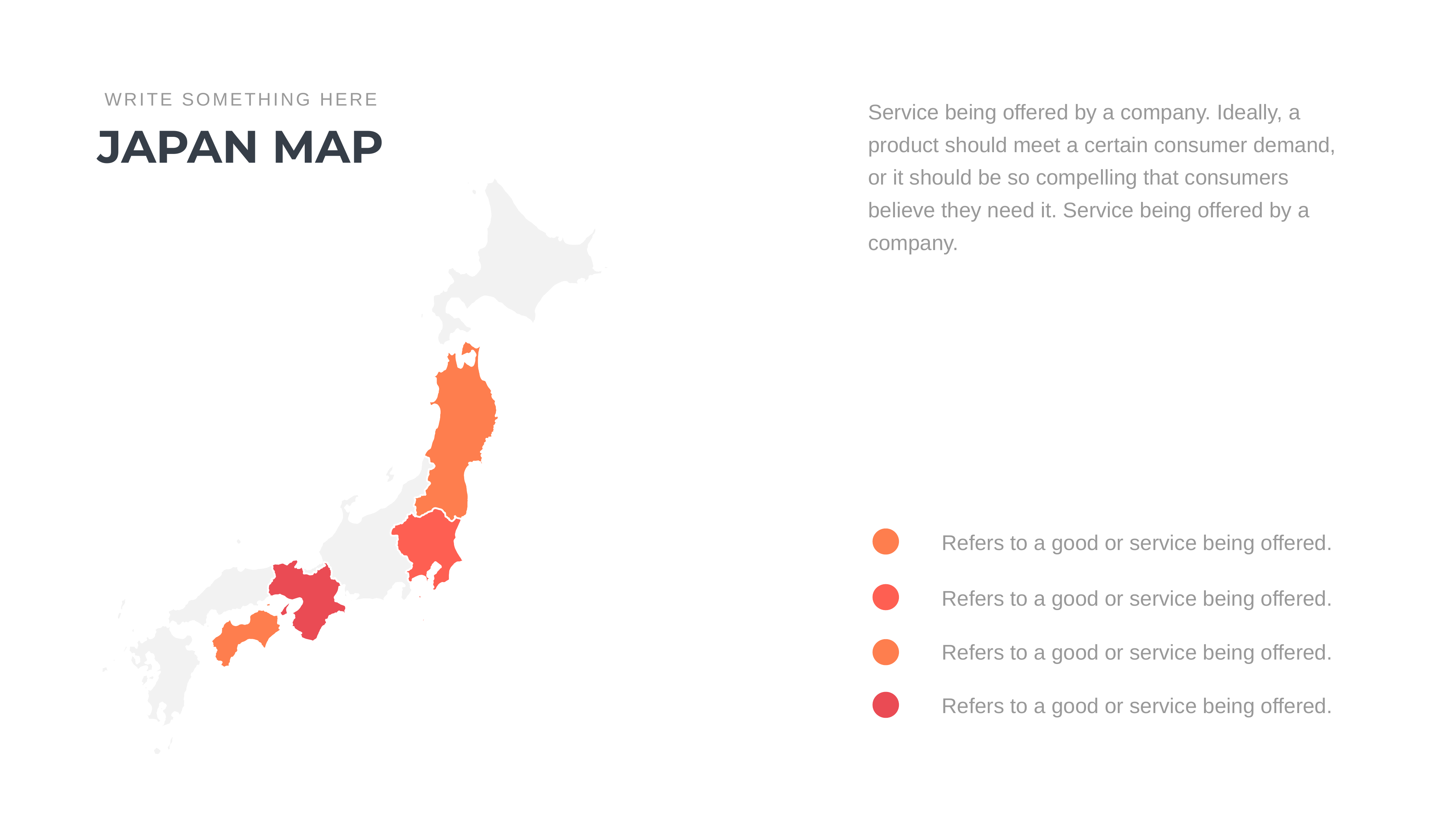

WRITE SOMETHING HERE
JAPAN MAP
Service being offered by a company. Ideally, a product should meet a certain consumer demand, or it should be so compelling that consumers believe they need it. Service being offered by a company.

Refers to a good or service being offered.

Refers to a good or service being offered.

Refers to a good or service being offered.

Refers to a good or service being offered.